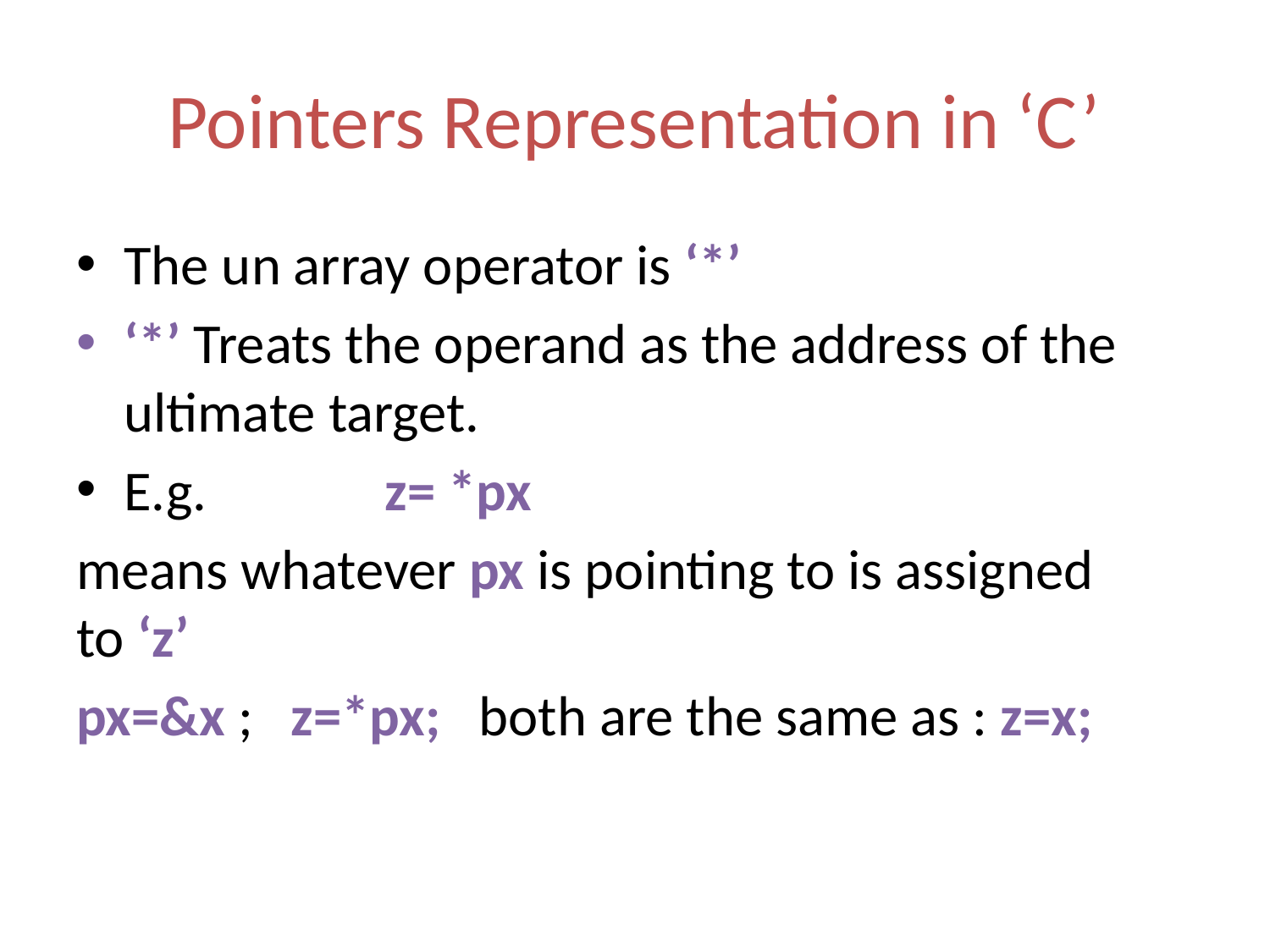

# Pointers Representation in ‘C’
The un array operator is ‘*’
‘*’ Treats the operand as the address of the ultimate target.
E.g.              z= *px
means whatever px is pointing to is assigned       to ‘z’
px=&x ;   z=*px;   both are the same as : z=x;